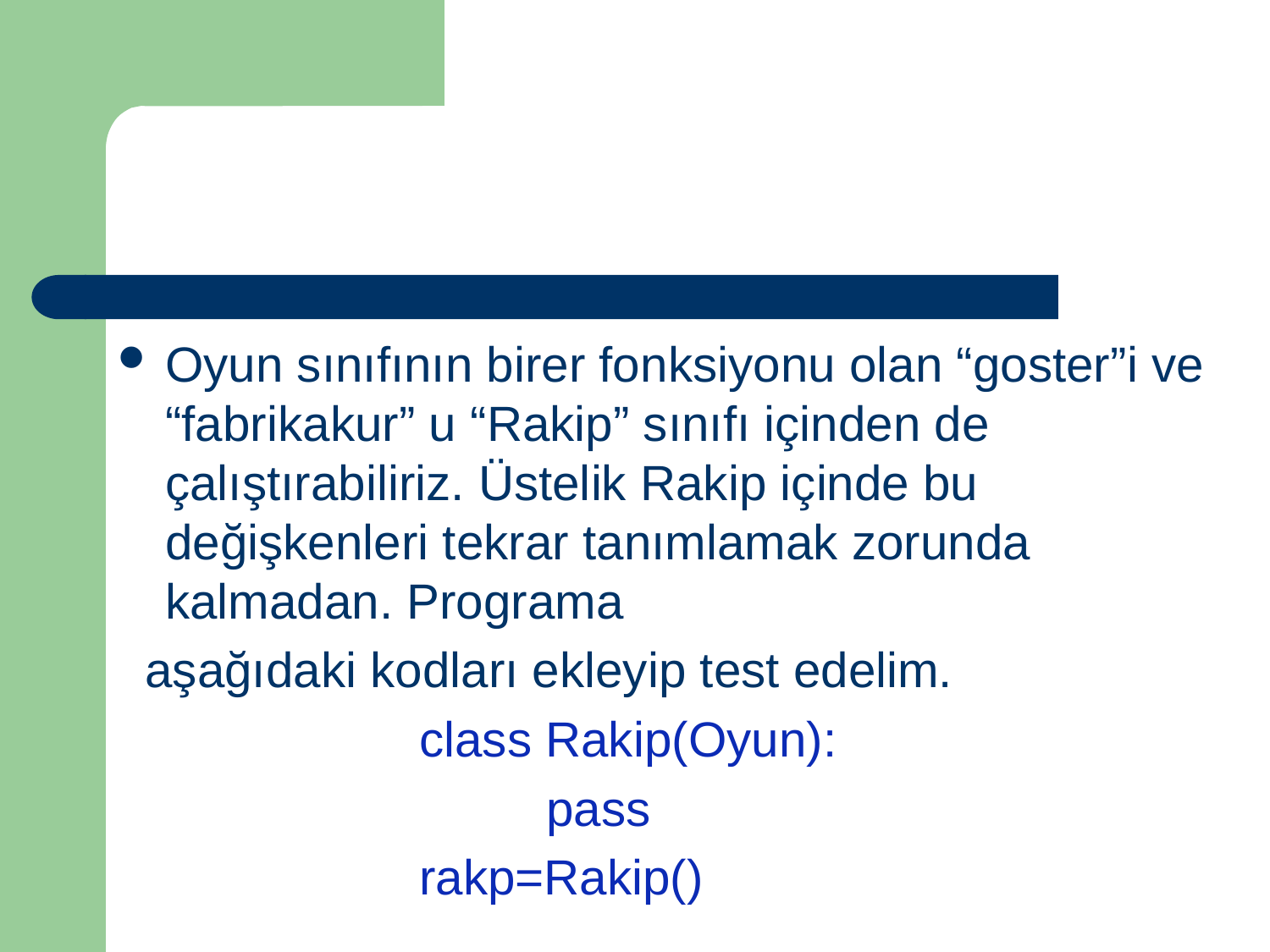

Oyun sınıfının birer fonksiyonu olan “goster”i ve “fabrikakur” u “Rakip” sınıfı içinden de çalıştırabiliriz. Üstelik Rakip içinde bu değişkenleri tekrar tanımlamak zorunda kalmadan. Programa
  aşağıdaki kodları ekleyip test edelim.
 			class Rakip(Oyun):
     			pass
 			rakp=Rakip()